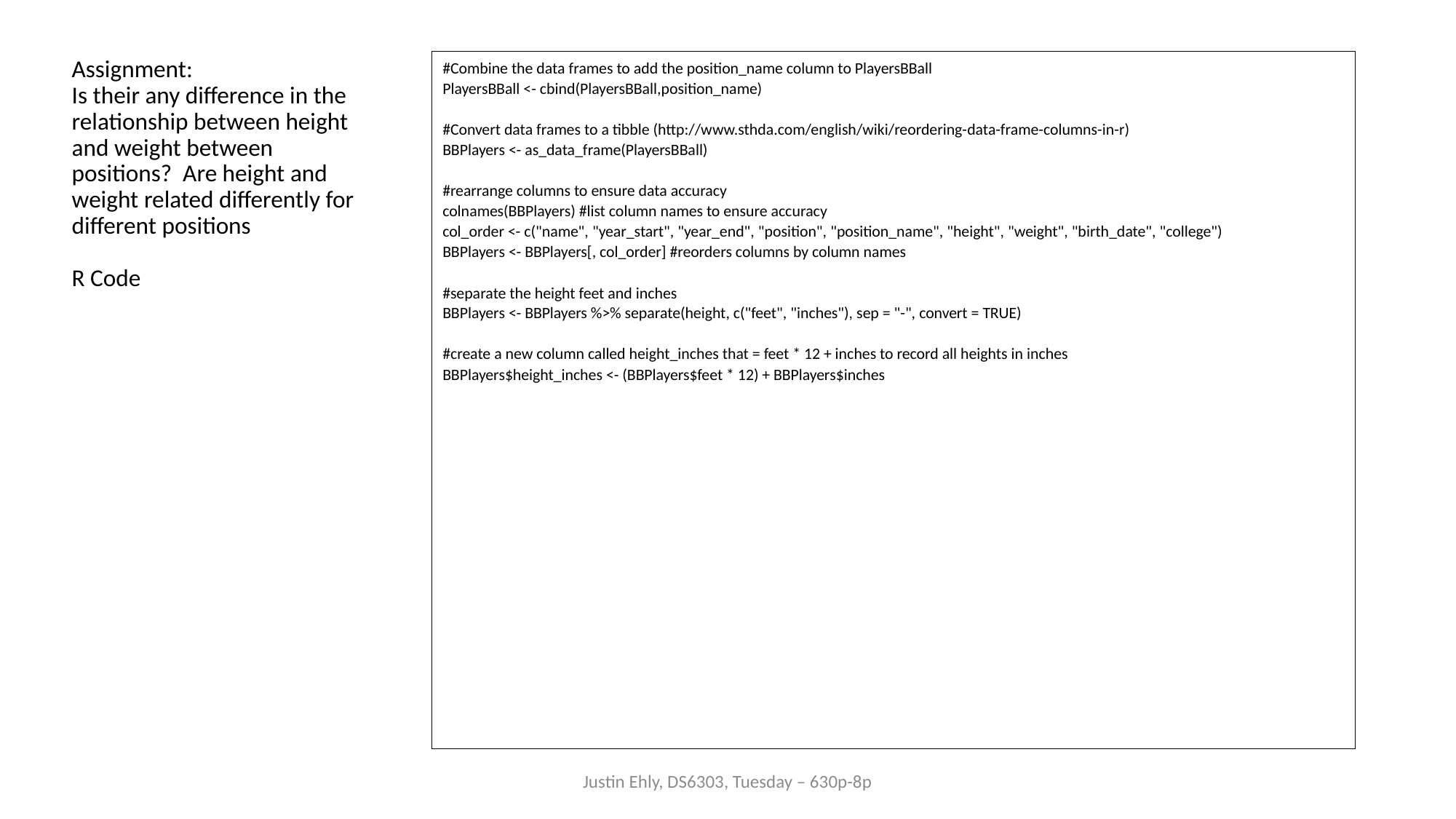

# Assignment: Is their any difference in the relationship between height and weight between positions?  Are height and weight related differently for different positions R Code
#Combine the data frames to add the position_name column to PlayersBBall
PlayersBBall <- cbind(PlayersBBall,position_name)

#Convert data frames to a tibble (http://www.sthda.com/english/wiki/reordering-data-frame-columns-in-r)
BBPlayers <- as_data_frame(PlayersBBall)

#rearrange columns to ensure data accuracy
colnames(BBPlayers) #list column names to ensure accuracy
col_order <- c("name", "year_start", "year_end", "position", "position_name", "height", "weight", "birth_date", "college")
BBPlayers <- BBPlayers[, col_order] #reorders columns by column names

#separate the height feet and inches
BBPlayers <- BBPlayers %>% separate(height, c("feet", "inches"), sep = "-", convert = TRUE)

#create a new column called height_inches that = feet * 12 + inches to record all heights in inches
BBPlayers$height_inches <- (BBPlayers$feet * 12) + BBPlayers$inches

Justin Ehly, DS6303, Tuesday – 630p-8p